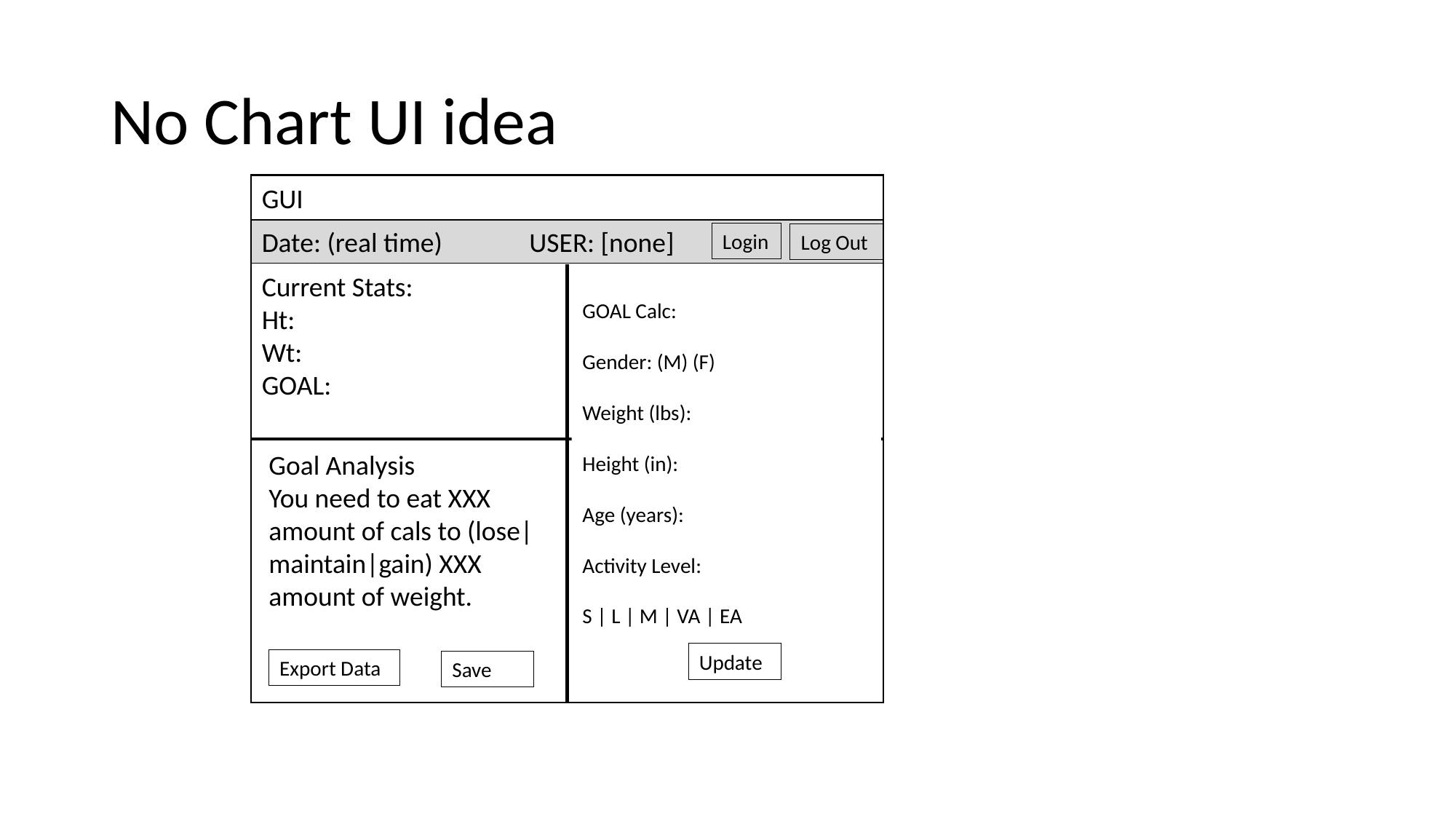

# No Chart UI idea

GUI

Date: (real time)	        USER: [none]
Current Stats:
GOAL Calc:
Gender: (M) (F)
Weight (lbs):
Height (in):
Age (years):
Activity Level:
S | L | M | VA | EA

Ht:
Wt:
GOAL:
Goal Analysis
You need to eat XXX amount of cals to (lose|maintain|gain) XXX amount of weight.
Update
Export Data
Save
Login
Log Out